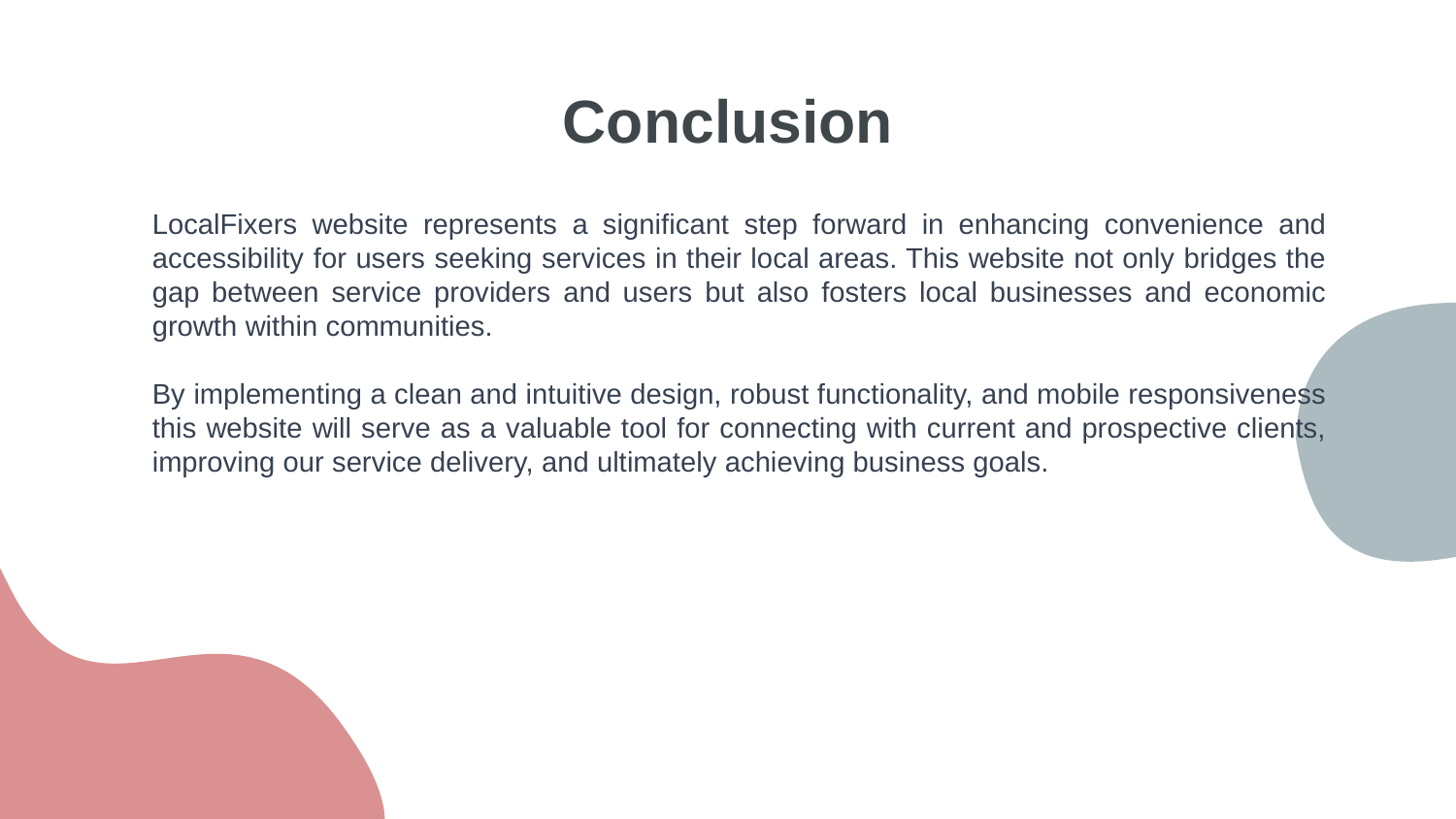

# Conclusion
LocalFixers website represents a significant step forward in enhancing convenience and accessibility for users seeking services in their local areas. This website not only bridges the gap between service providers and users but also fosters local businesses and economic growth within communities.

By implementing a clean and intuitive design, robust functionality, and mobile responsiveness this website will serve as a valuable tool for connecting with current and prospective clients, improving our service delivery, and ultimately achieving business goals.